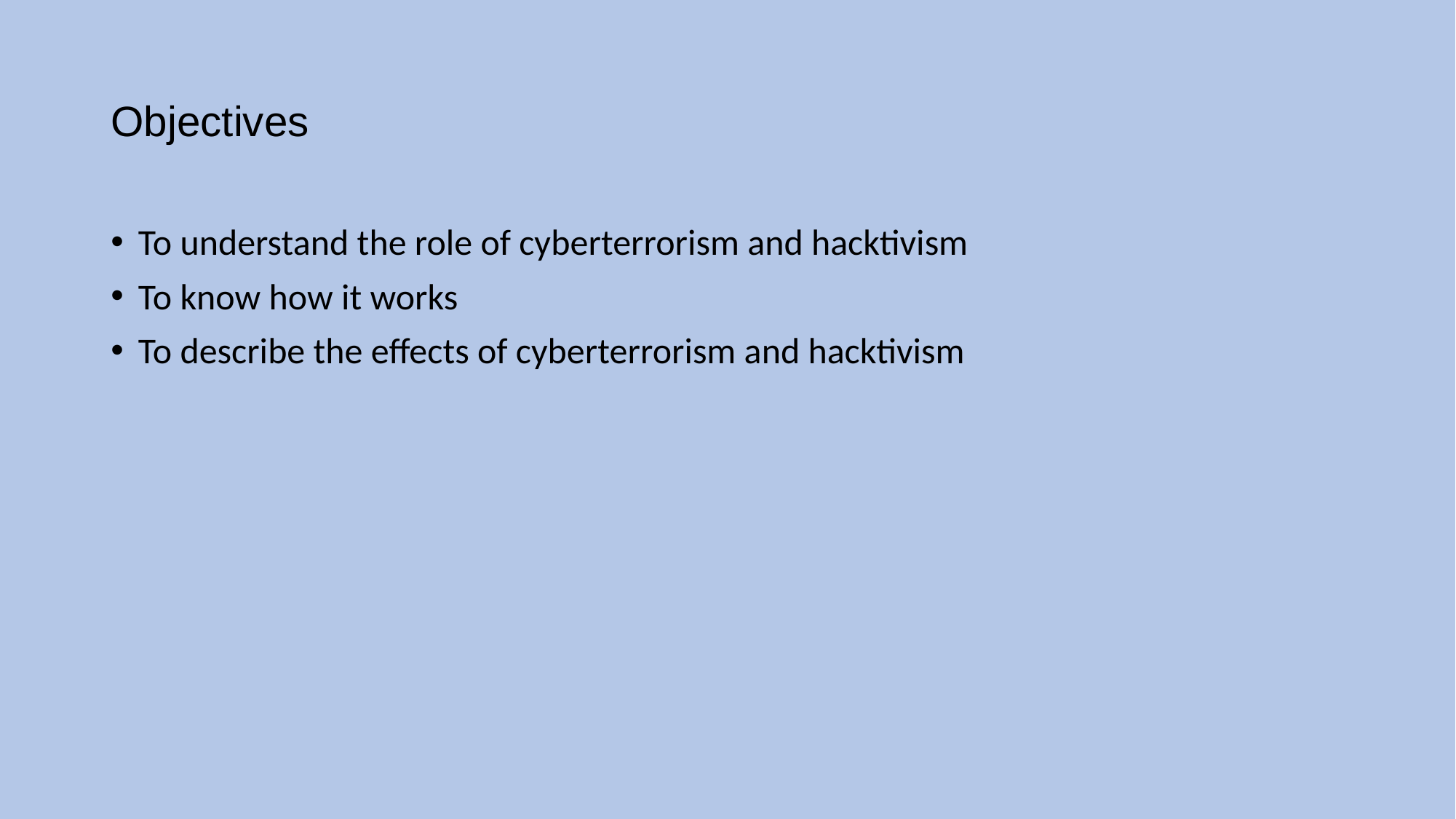

# Objectives
To understand the role of cyberterrorism and hacktivism
To know how it works
To describe the effects of cyberterrorism and hacktivism